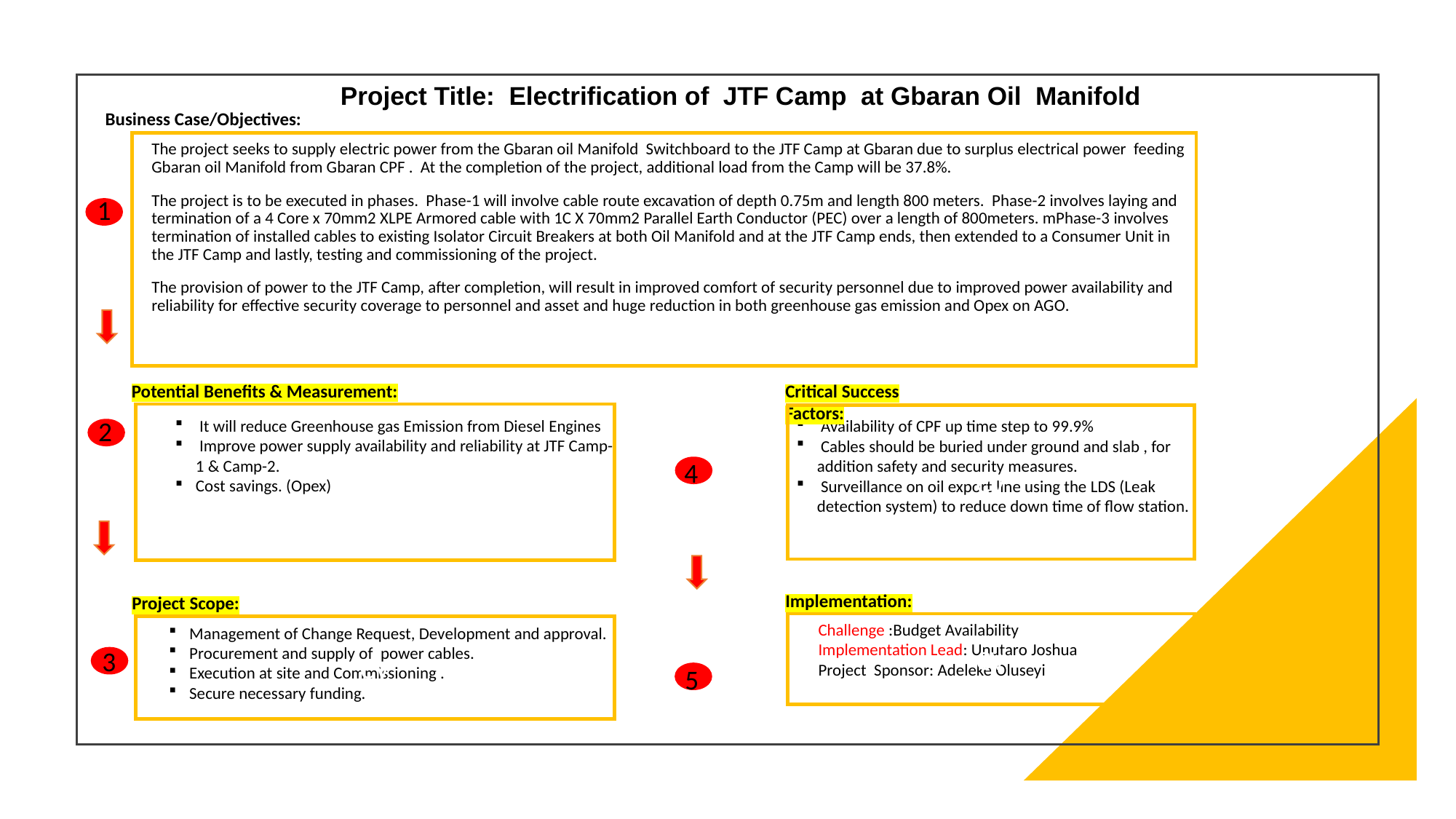

# Project Title:  Electrification of  JTF Camp  at Gbaran Oil  Manifold

Business Case/Objectives:
CV
The project seeks to supply electric power from the Gbaran oil Manifold  Switchboard to the JTF Camp at Gbaran due to surplus electrical power  feeding Gbaran oil Manifold from Gbaran CPF .  At the completion of the project, additional load from the Camp will be 37.8%.
The project is to be executed in phases.  Phase-1 will involve cable route excavation of depth 0.75m and length 800 meters.  Phase-2 involves laying and termination of a 4 Core x 70mm2 XLPE Armored cable with 1C X 70mm2 Parallel Earth Conductor (PEC) over a length of 800meters. mPhase-3 involves termination of installed cables to existing Isolator Circuit Breakers at both Oil Manifold and at the JTF Camp ends, then extended to a Consumer Unit in the JTF Camp and lastly, testing and commissioning of the project.
The provision of power to the JTF Camp, after completion, will result in improved comfort of security personnel due to improved power availability and reliability for effective security coverage to personnel and asset and huge reduction in both greenhouse gas emission and Opex on AGO.

1

Potential Benefits & Measurement:
Critical Success Factors:

CV
CV
2
 It will reduce Greenhouse gas Emission from Diesel Engines
 Improve power supply availability and reliability at JTF Camp-1 & Camp-2.
Cost savings. (Opex)

 Availability of CPF up time step to 99.9%
 Cables should be buried under ground and slab , for addition safety and security measures.
 Surveillance on oil export line using the LDS (Leak detection system) to reduce down time of flow station.

4

Implementation:
Project Scope:
CV
Challenge :Budget Availability
Implementation Lead: Unutaro Joshua
Project  Sponsor: Adeleke Oluseyi

CV
Management of Change Request, Development and approval.
Procurement and supply of  power cables.
Execution at site and Commissioning .
Secure necessary funding.
3

5